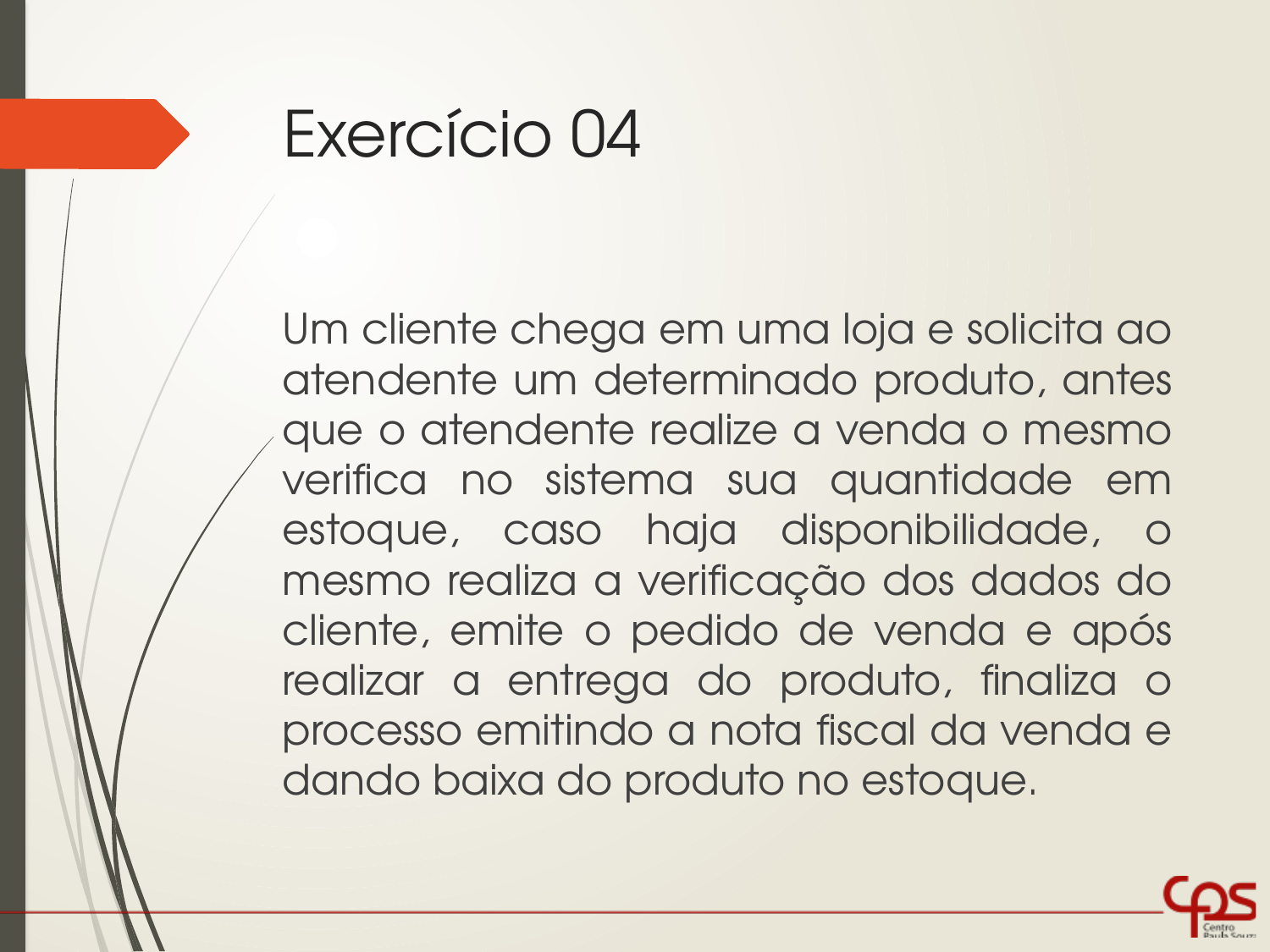

# Exercício 04
Um cliente chega em uma loja e solicita ao atendente um determinado produto, antes que o atendente realize a venda o mesmo verifica no sistema sua quantidade em estoque, caso haja disponibilidade, o mesmo realiza a verificação dos dados do cliente, emite o pedido de venda e após realizar a entrega do produto, finaliza o processo emitindo a nota fiscal da venda e dando baixa do produto no estoque.